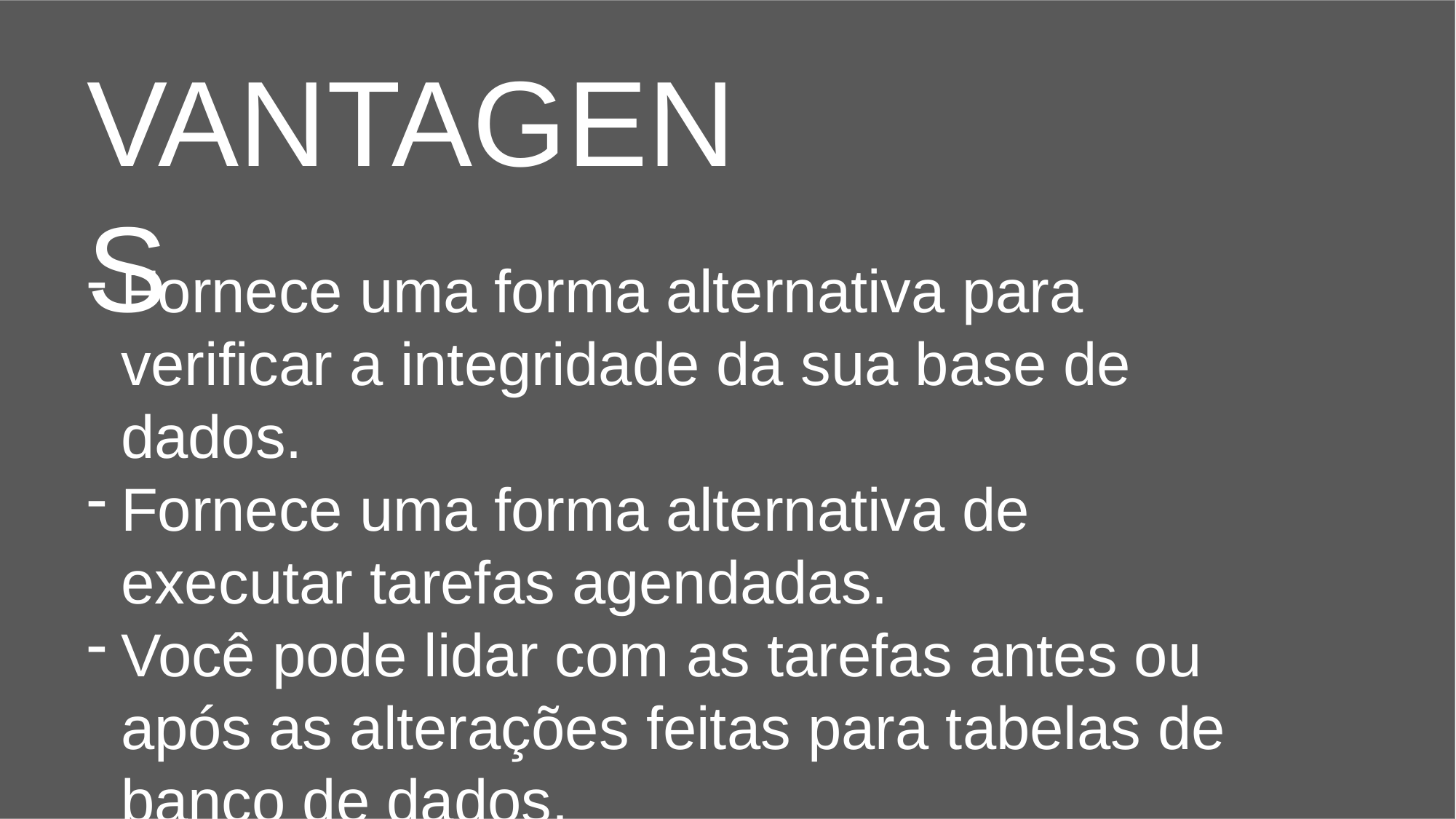

VANTAGENS
Fornece uma forma alternativa para verificar a integridade da sua base de dados.
Fornece uma forma alternativa de executar tarefas agendadas.
Você pode lidar com as tarefas antes ou após as alterações feitas para tabelas de banco de dados.